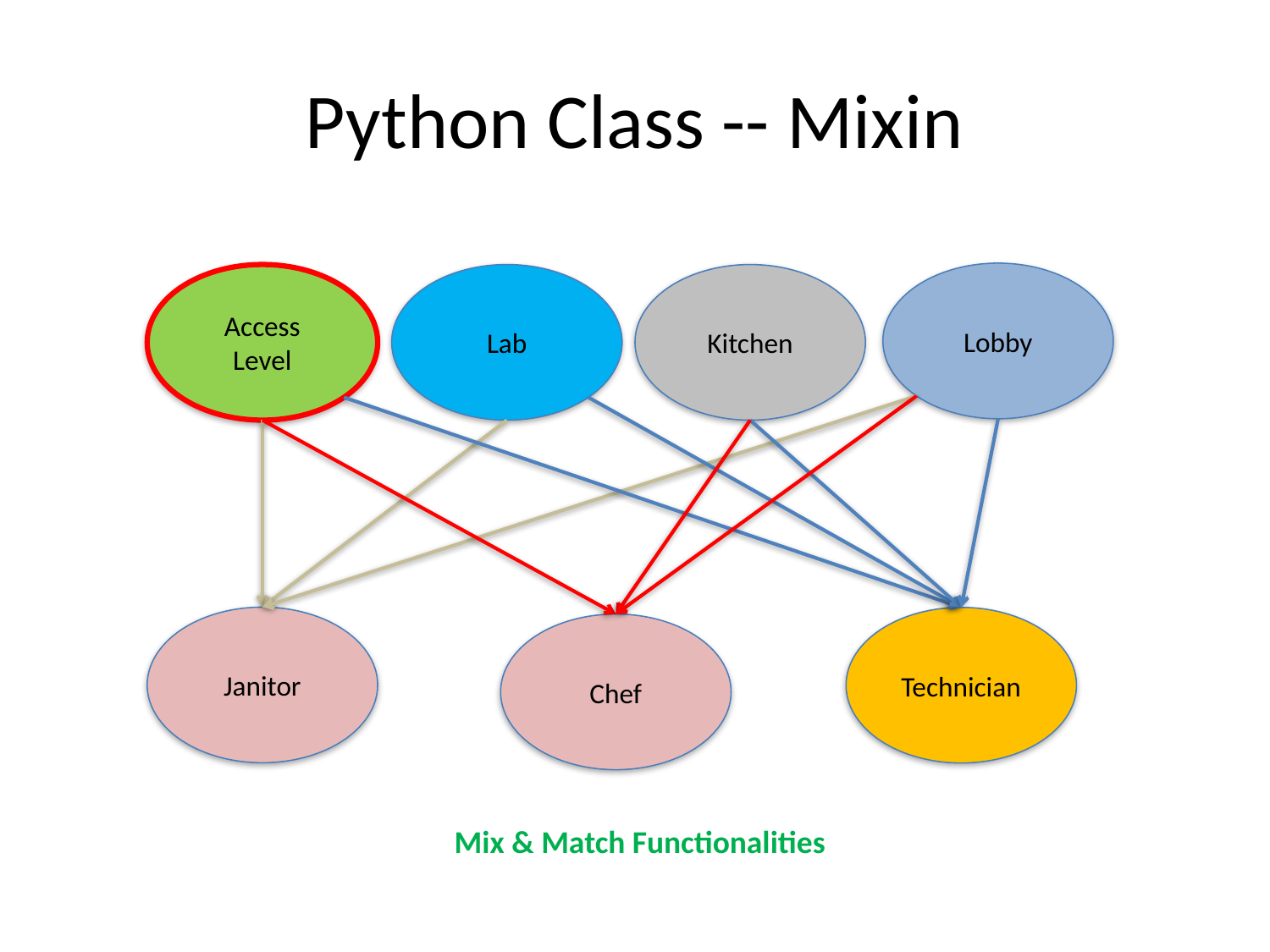

# Python Class -- Mixin
Lobby
Access
Level
Lab

Kitchen

Janitor
Technician
Chef
Mix & Match Functionalities